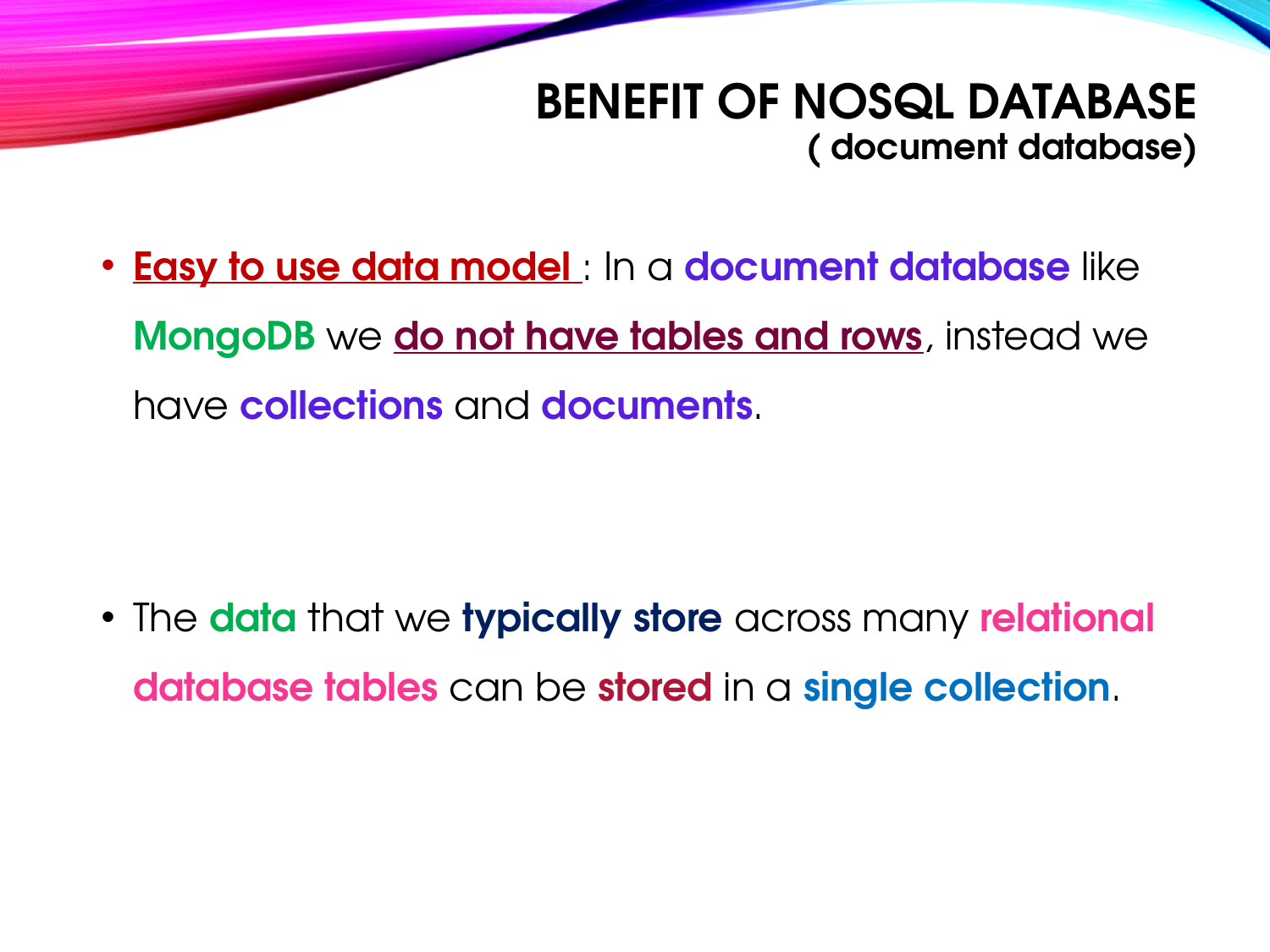

# Benefit of nosql database ( document database)
Easy to use data model : In a document database like MongoDB we do not have tables and rows, instead we have collections and documents.

The data that we typically store across many relational database tables can be stored in a single collection.